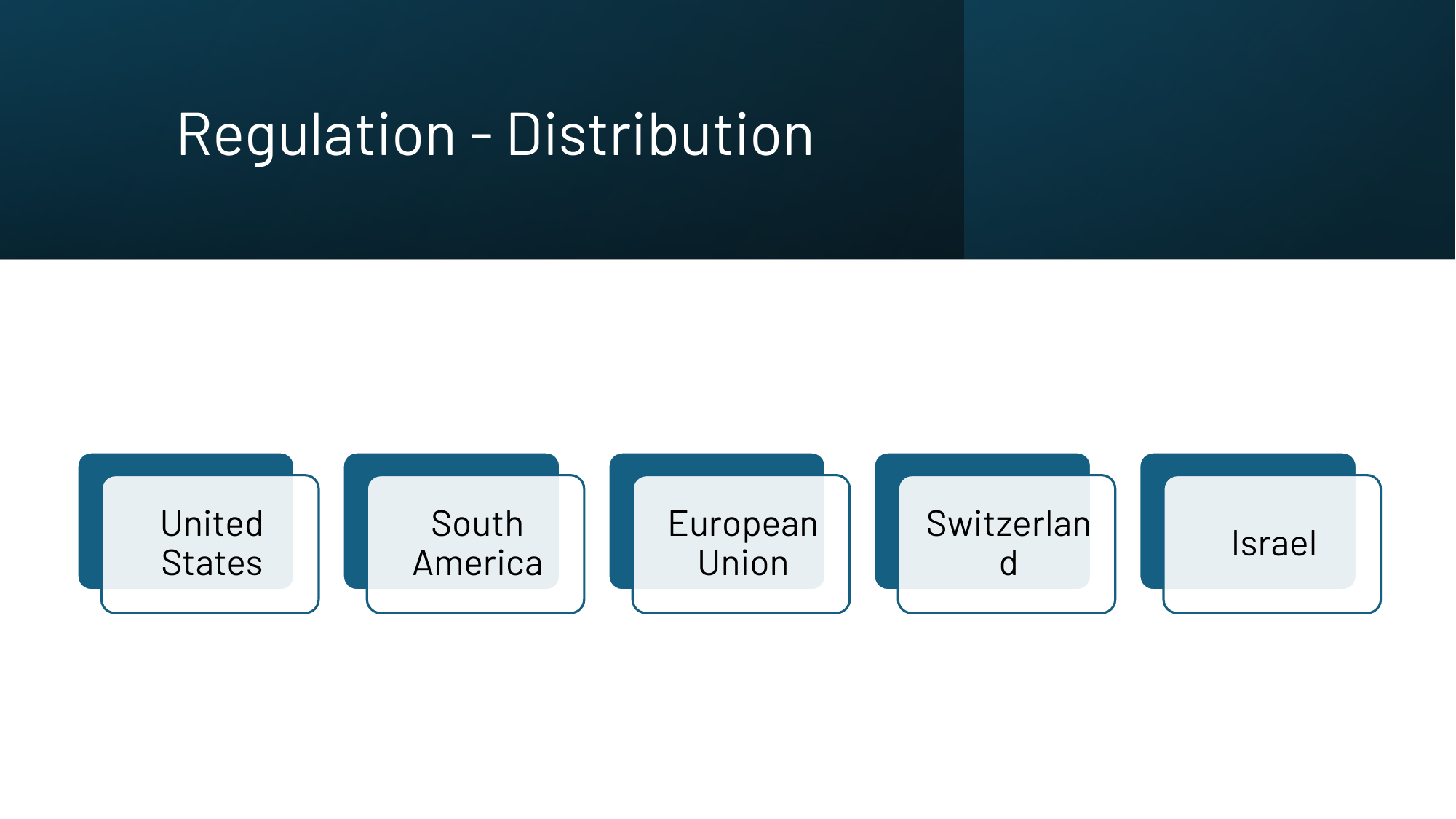

# Regulation - Distribution
United States
South America
European Union
Switzerland
Israel